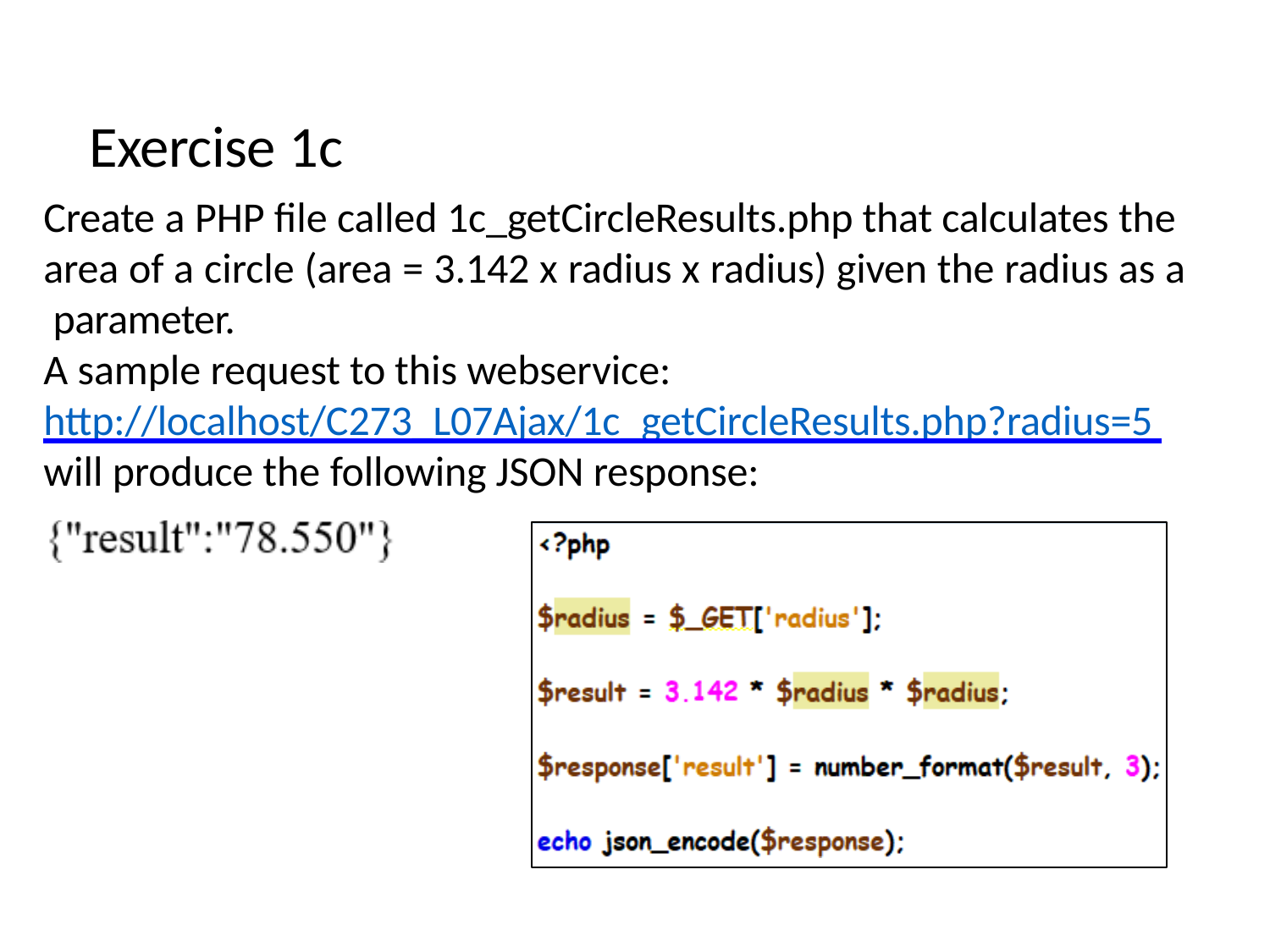

# Exercise 1c
Create a PHP file called 1c_getCircleResults.php that calculates the  area of a circle (area = 3.142 x radius x radius) given the radius as a  parameter.
A sample request to this webservice:  http://localhost/C273_L07Ajax/1c_getCircleResults.php?radius=5  will produce the following JSON response: